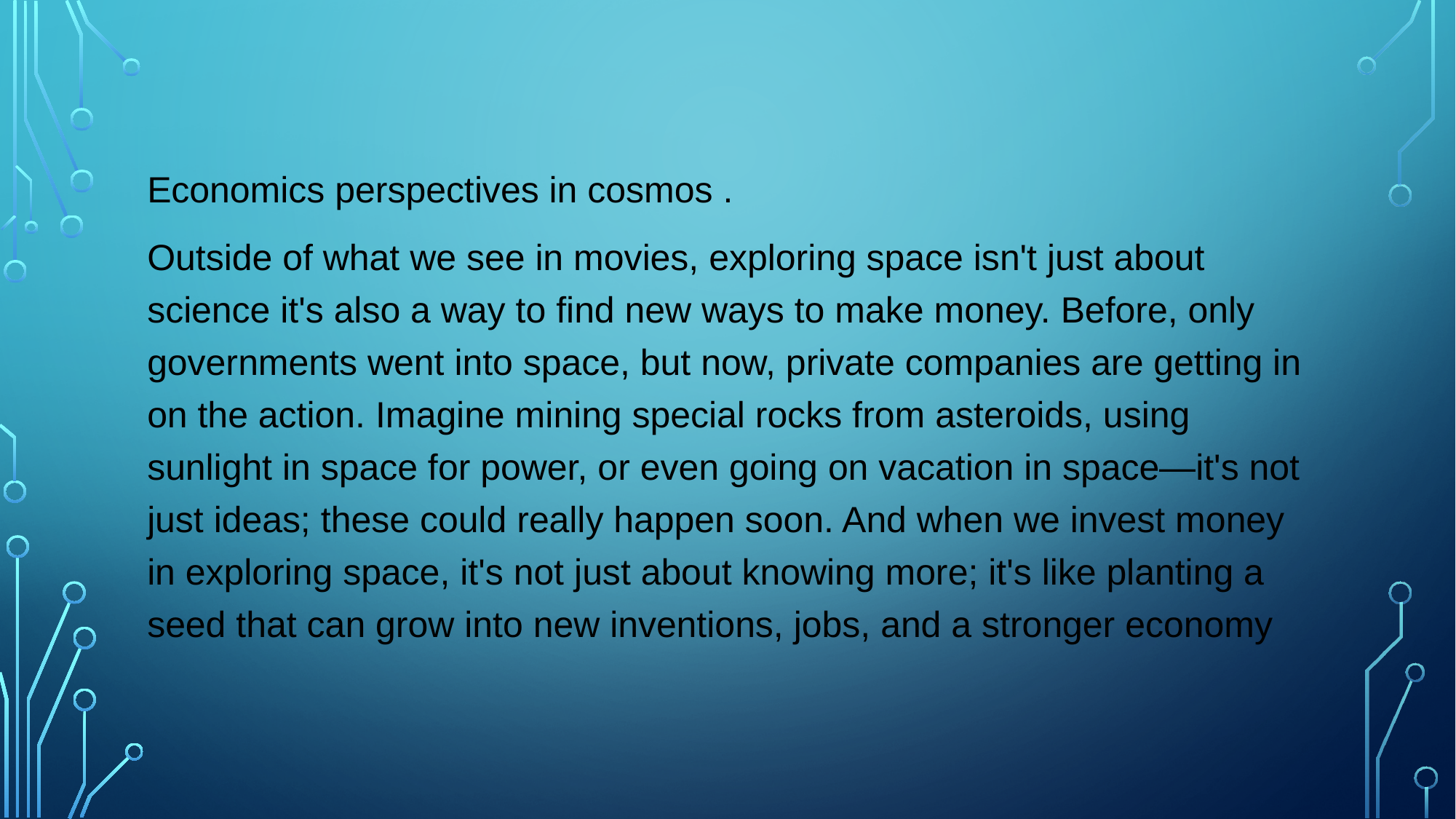

Economics perspectives in cosmos .
Outside of what we see in movies, exploring space isn't just about science it's also a way to find new ways to make money. Before, only governments went into space, but now, private companies are getting in on the action. Imagine mining special rocks from asteroids, using sunlight in space for power, or even going on vacation in space—it's not just ideas; these could really happen soon. And when we invest money in exploring space, it's not just about knowing more; it's like planting a seed that can grow into new inventions, jobs, and a stronger economy